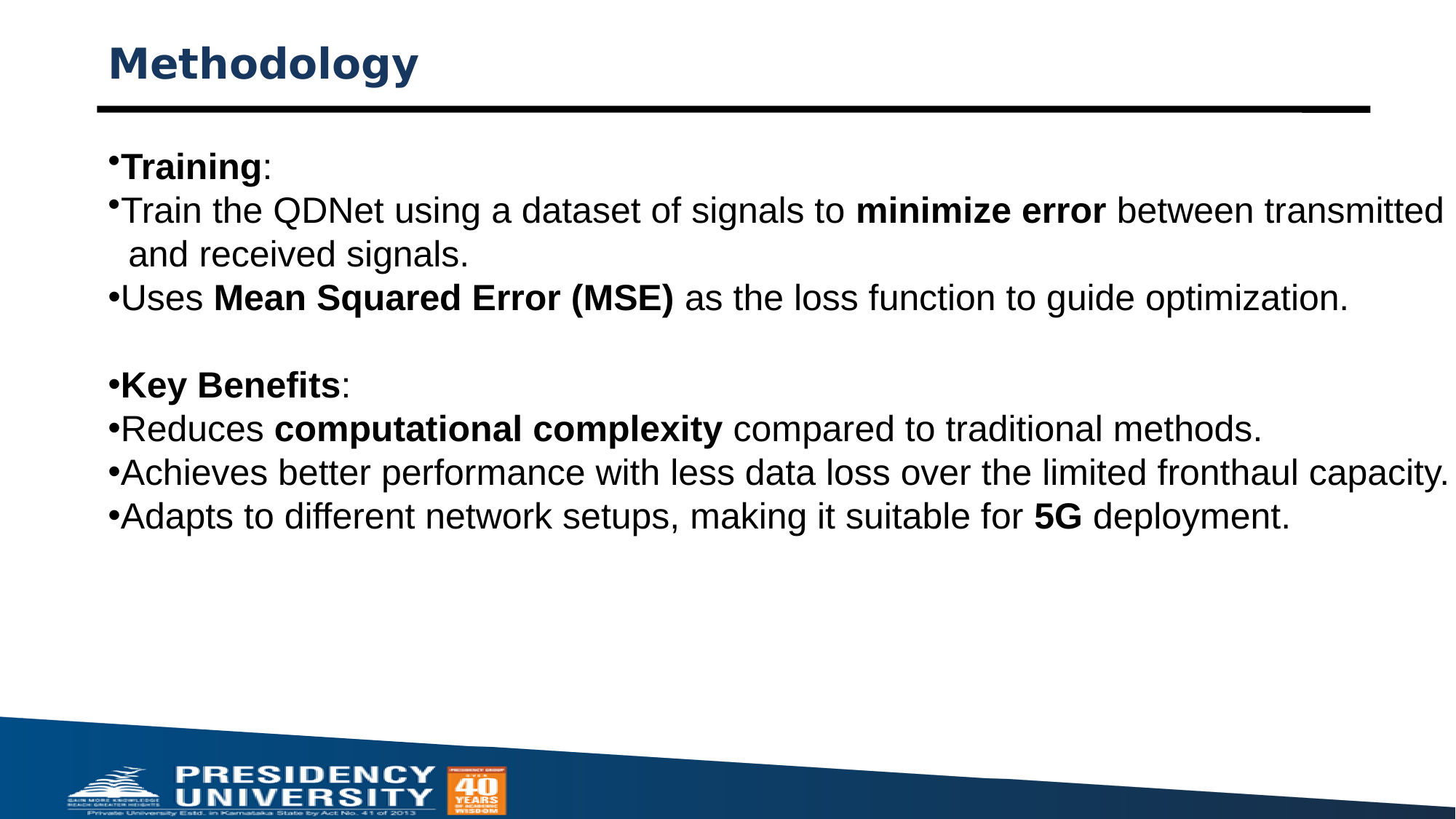

# Methodology
Training:
Train the QDNet using a dataset of signals to minimize error between transmitted
  and received signals.
Uses Mean Squared Error (MSE) as the loss function to guide optimization.

Key Benefits:
Reduces computational complexity compared to traditional methods.
Achieves better performance with less data loss over the limited fronthaul capacity.
Adapts to different network setups, making it suitable for 5G deployment.